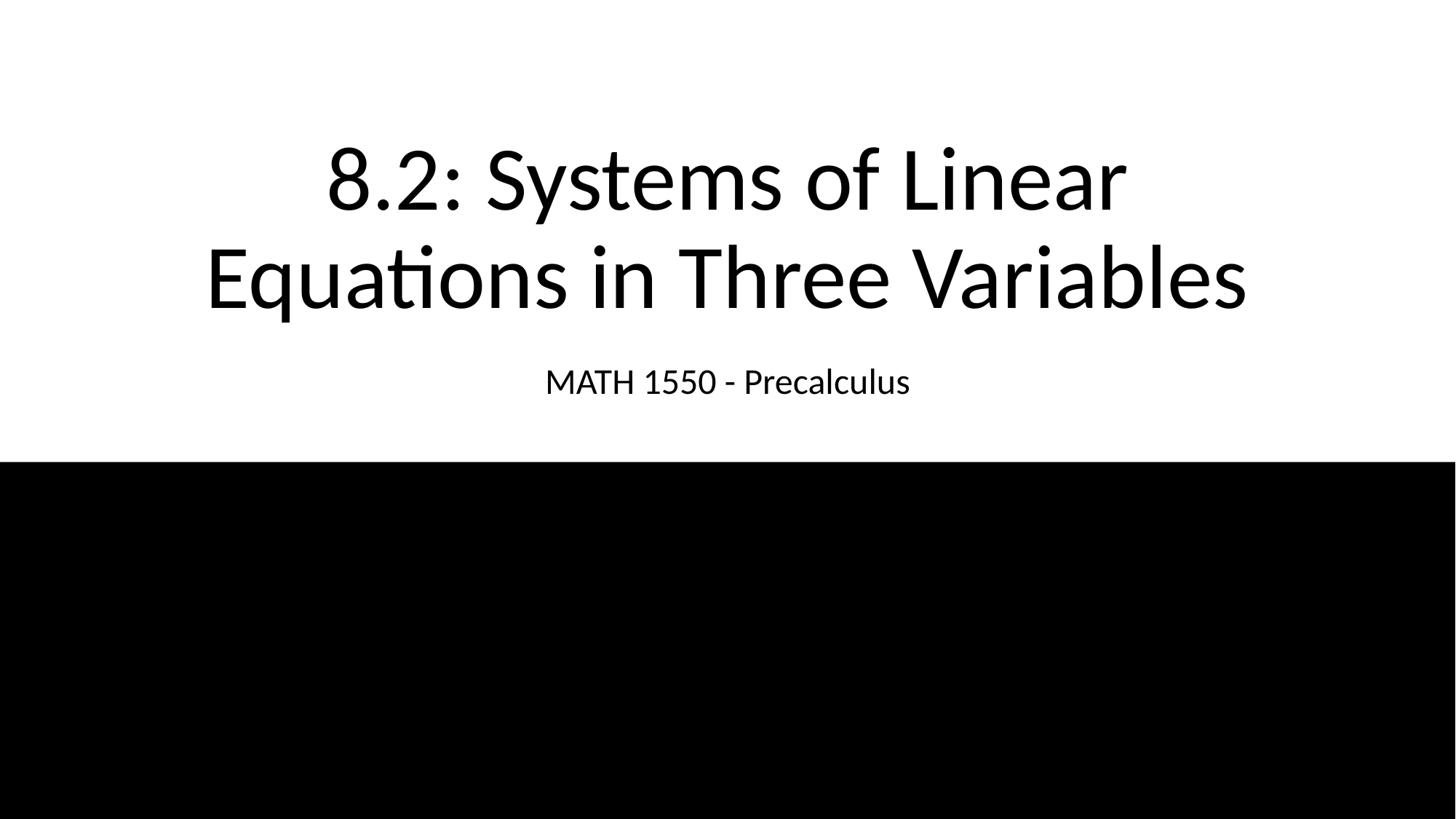

# 8.2: Systems of Linear Equations in Three Variables
MATH 1550 - Precalculus